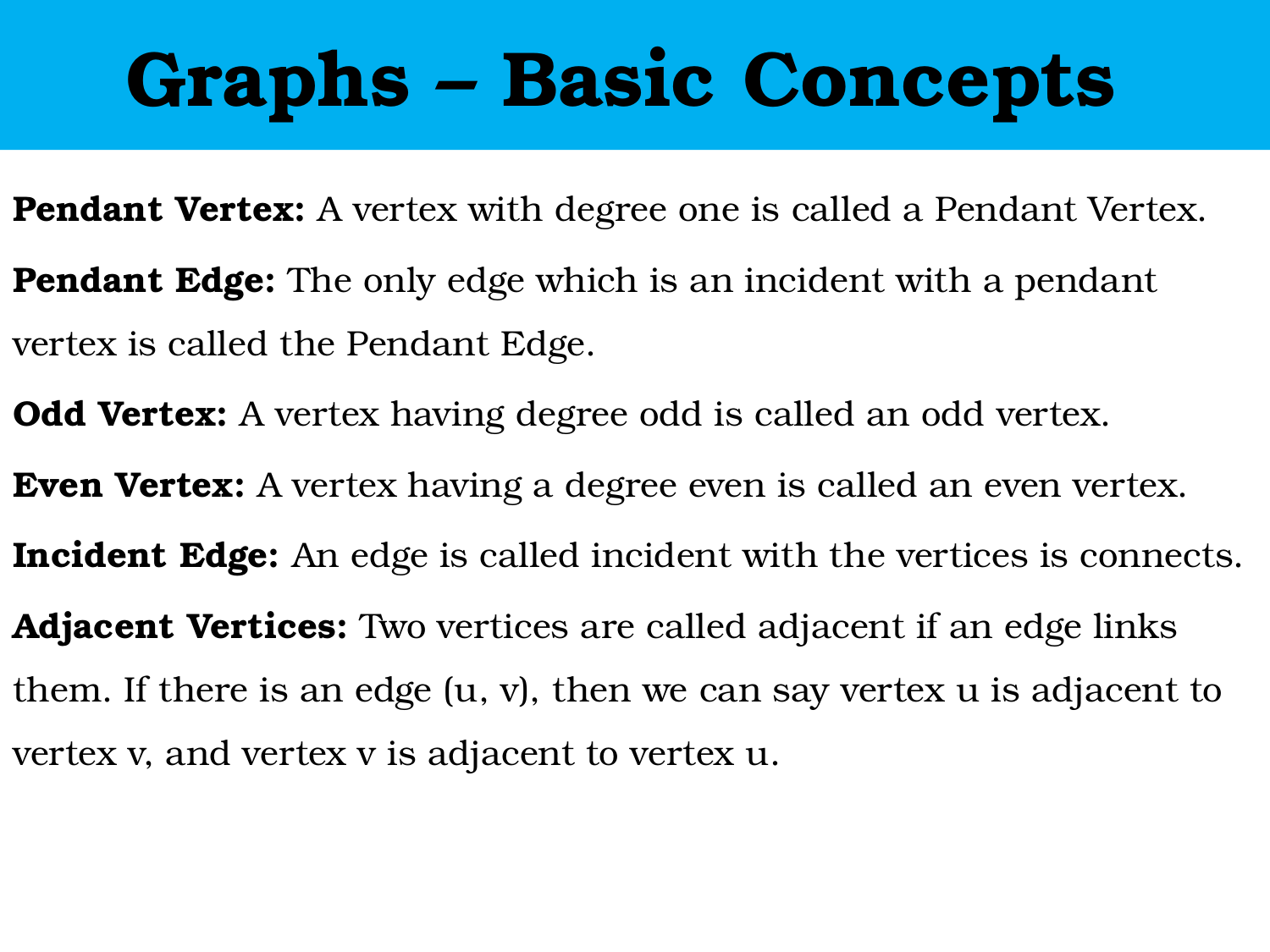

# Graphs – Basic Concepts
Pendant Vertex: A vertex with degree one is called a Pendant Vertex.
Pendant Edge: The only edge which is an incident with a pendant vertex is called the Pendant Edge.
Odd Vertex: A vertex having degree odd is called an odd vertex.
Even Vertex: A vertex having a degree even is called an even vertex.
Incident Edge: An edge is called incident with the vertices is connects.
Adjacent Vertices: Two vertices are called adjacent if an edge links them. If there is an edge (u, v), then we can say vertex u is adjacent to vertex v, and vertex v is adjacent to vertex u.